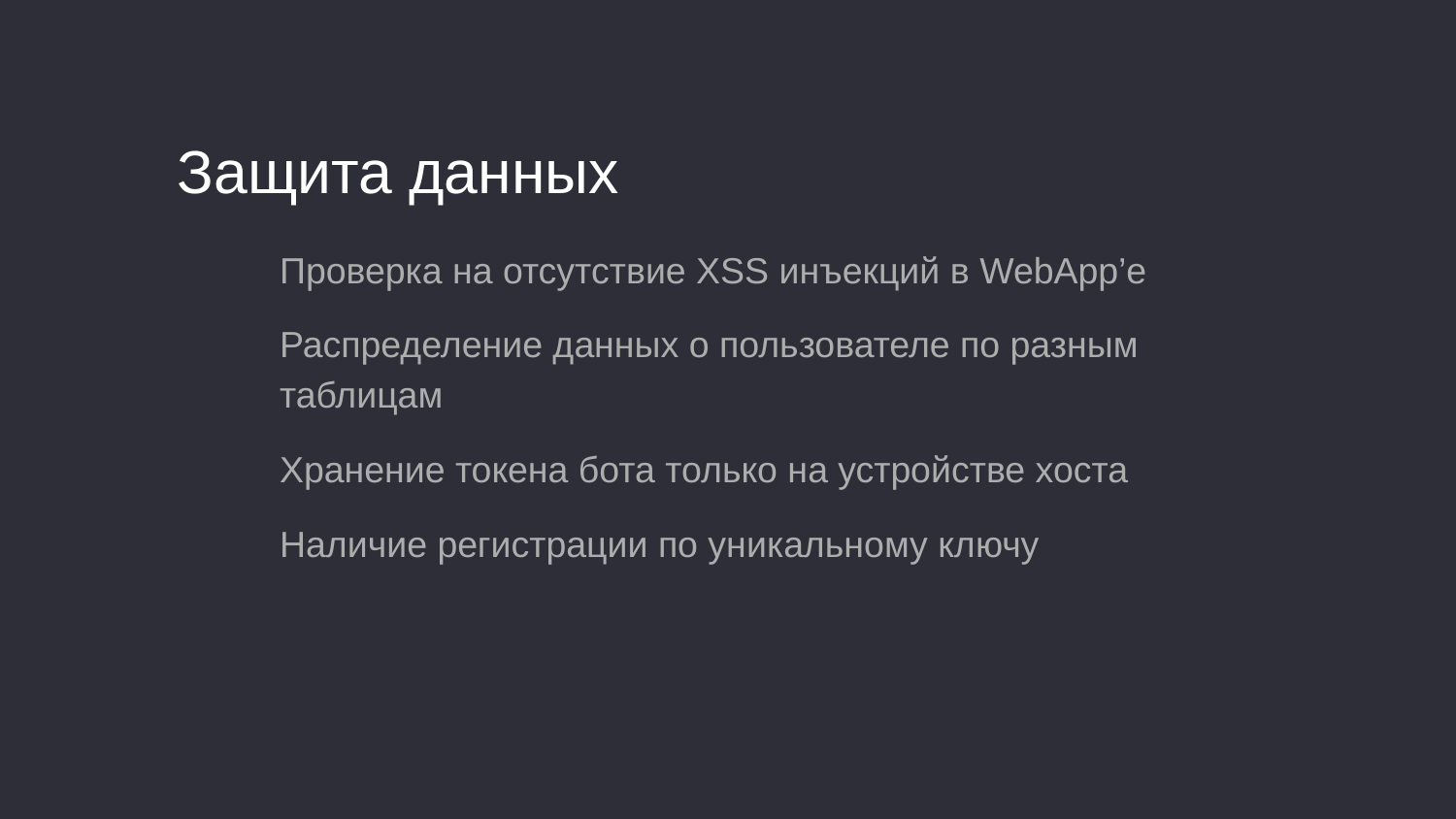

# Защита данных
Проверка на отсутствие XSS инъекций в WebApp’e
Распределение данных о пользователе по разным таблицам
Хранение токена бота только на устройстве хоста
Наличие регистрации по уникальному ключу